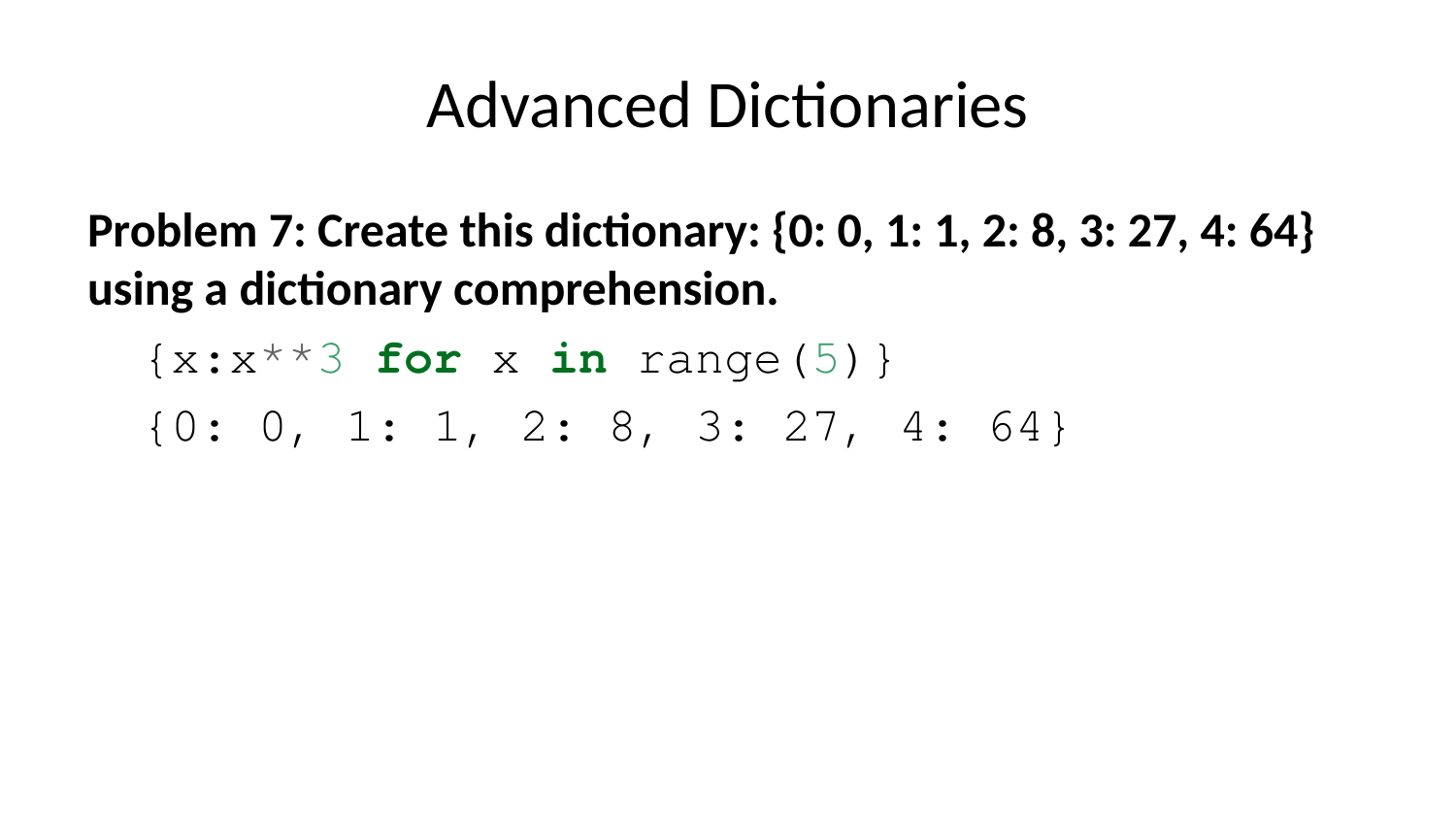

# Advanced Dictionaries
Problem 7: Create this dictionary: {0: 0, 1: 1, 2: 8, 3: 27, 4: 64} using a dictionary comprehension.
{x:x**3 for x in range(5)}
{0: 0, 1: 1, 2: 8, 3: 27, 4: 64}